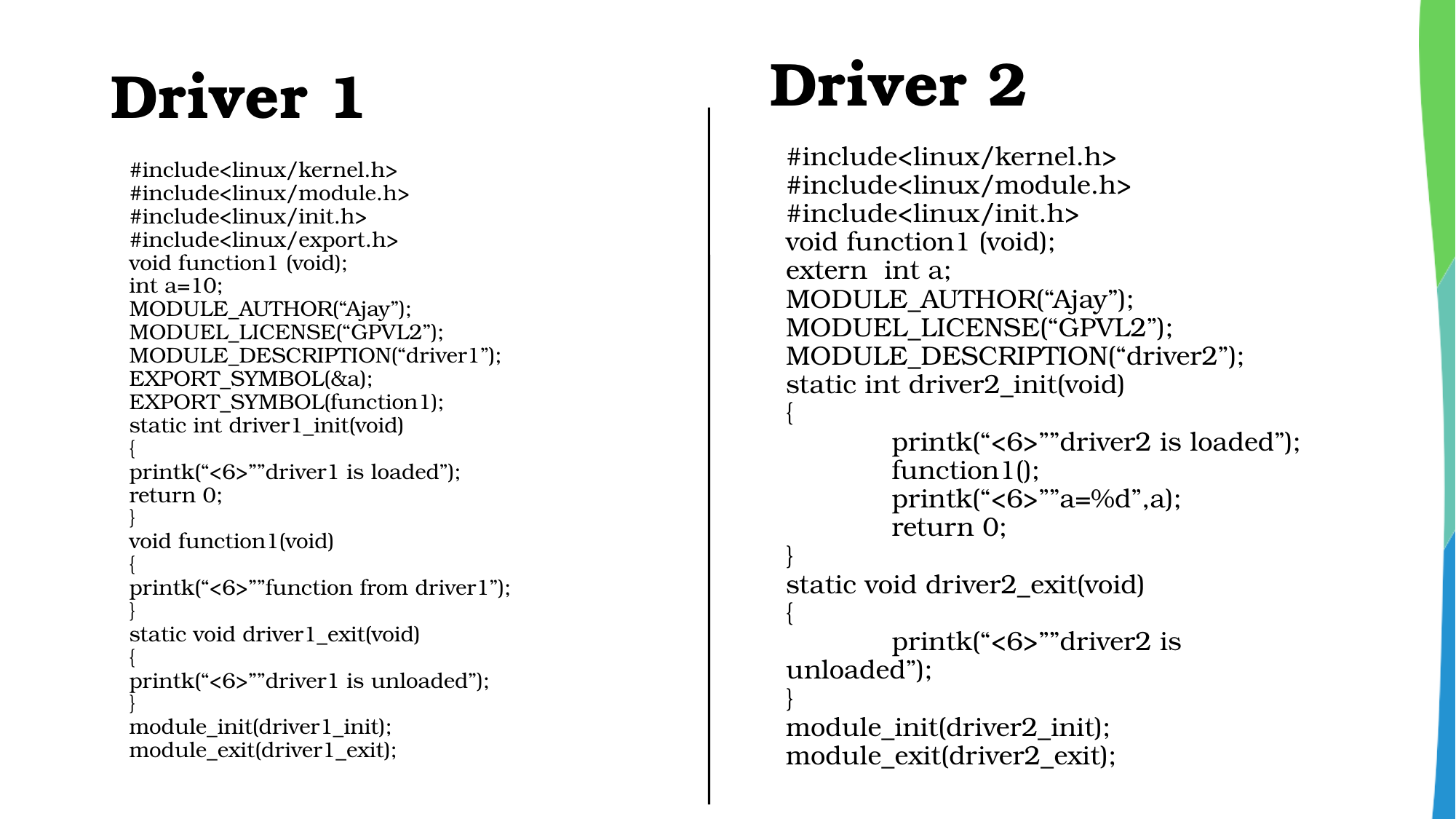

Driver 2
# Driver 1

#include<linux/kernel.h>
#include<linux/module.h>
#include<linux/init.h>
void function1 (void);
extern  int a;
MODULE_AUTHOR(“Ajay”);
MODUEL_LICENSE(“GPVL2”);
MODULE_DESCRIPTION(“driver2”);
static int driver2_init(void)
{
	printk(“<6>””driver2 is loaded”);
	function1();
	printk(“<6>””a=%d”,a);
	return 0;
}
static void driver2_exit(void)
{
	printk(“<6>””driver2 is unloaded”);
}
module_init(driver2_init);
module_exit(driver2_exit);
#include<linux/kernel.h>
#include<linux/module.h>
#include<linux/init.h>
#include<linux/export.h>
void function1 (void);
int a=10;
MODULE_AUTHOR(“Ajay”);
MODUEL_LICENSE(“GPVL2”);
MODULE_DESCRIPTION(“driver1”);
EXPORT_SYMBOL(&a);
EXPORT_SYMBOL(function1);
static int driver1_init(void)
{
	printk(“<6>””driver1 is loaded”);
	return 0;
}
void function1(void)
{
	printk(“<6>””function from driver1”);
}
static void driver1_exit(void)
{
	printk(“<6>””driver1 is unloaded”);
}
module_init(driver1_init);
module_exit(driver1_exit);